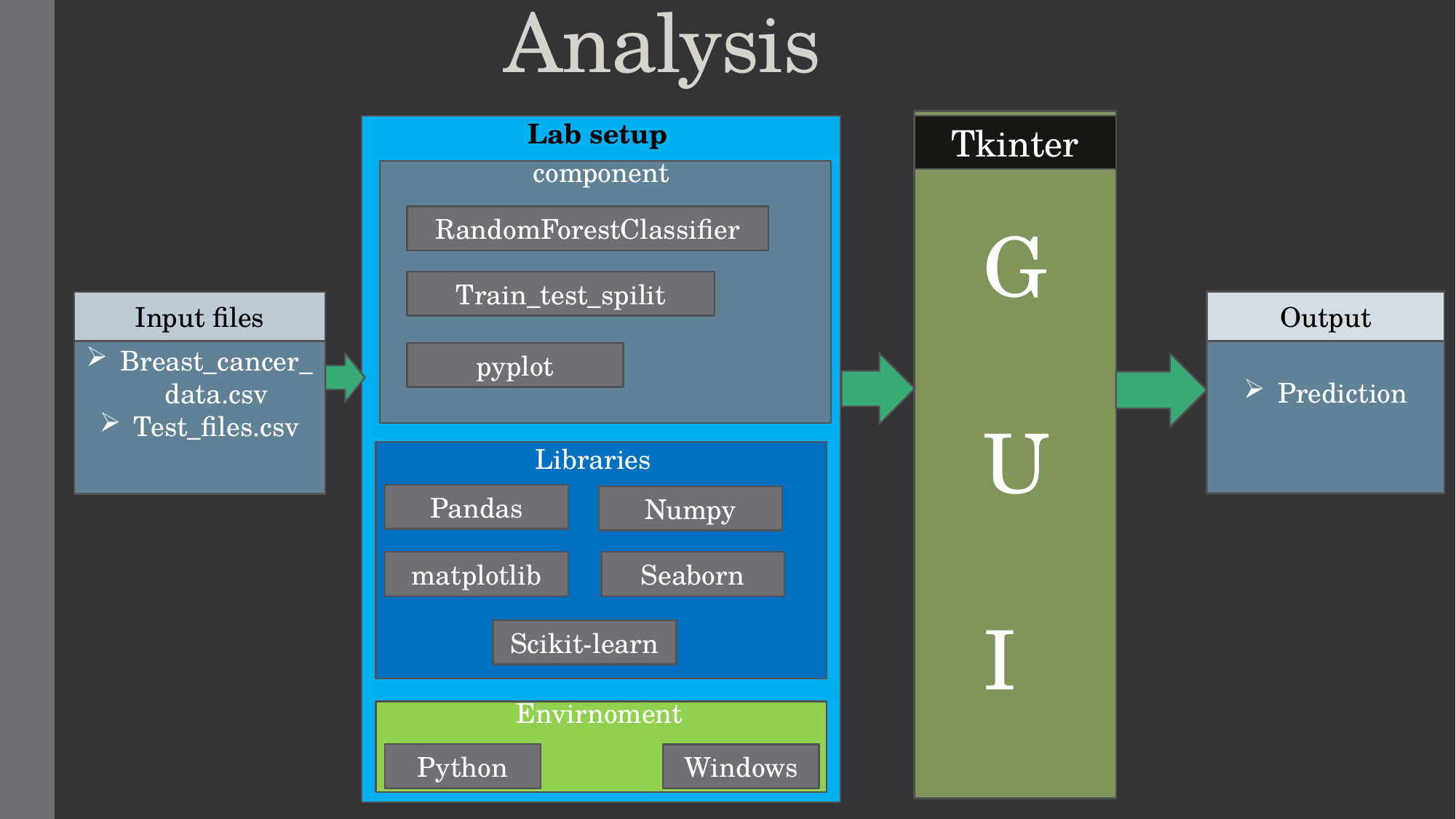

# Analysis
Lab setup
Tkinter
component

RandomForestClassifier
G

U

I
Train_test_spilit
pyplot

Libraries

Pandas
Numpy
matplotlib
Seaborn
Scikit-learn
Envirnoment

Prediction
Breast_cancer_data.csv
Test_files.csv
Input files
Output

Python
Windows